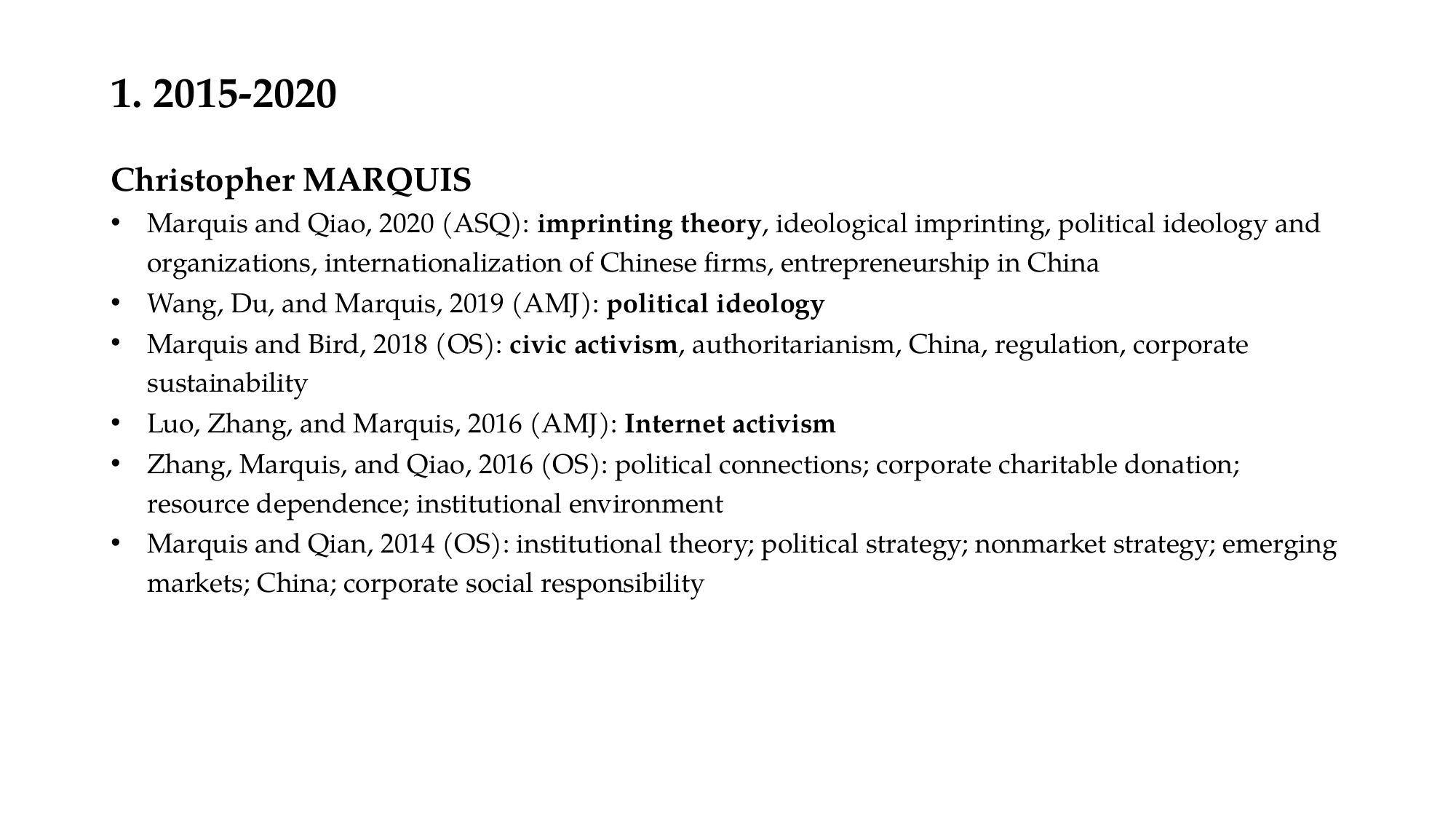

# 1. 2015-2020
Christopher MARQUIS
Marquis and Qiao, 2020 (ASQ): imprinting theory, ideological imprinting, political ideology and organizations, internationalization of Chinese firms, entrepreneurship in China
Wang, Du, and Marquis, 2019 (AMJ): political ideology
Marquis and Bird, 2018 (OS): civic activism, authoritarianism, China, regulation, corporate sustainability
Luo, Zhang, and Marquis, 2016 (AMJ): Internet activism
Zhang, Marquis, and Qiao, 2016 (OS): political connections; corporate charitable donation; resource dependence; institutional environment
Marquis and Qian, 2014 (OS): institutional theory; political strategy; nonmarket strategy; emerging markets; China; corporate social responsibility